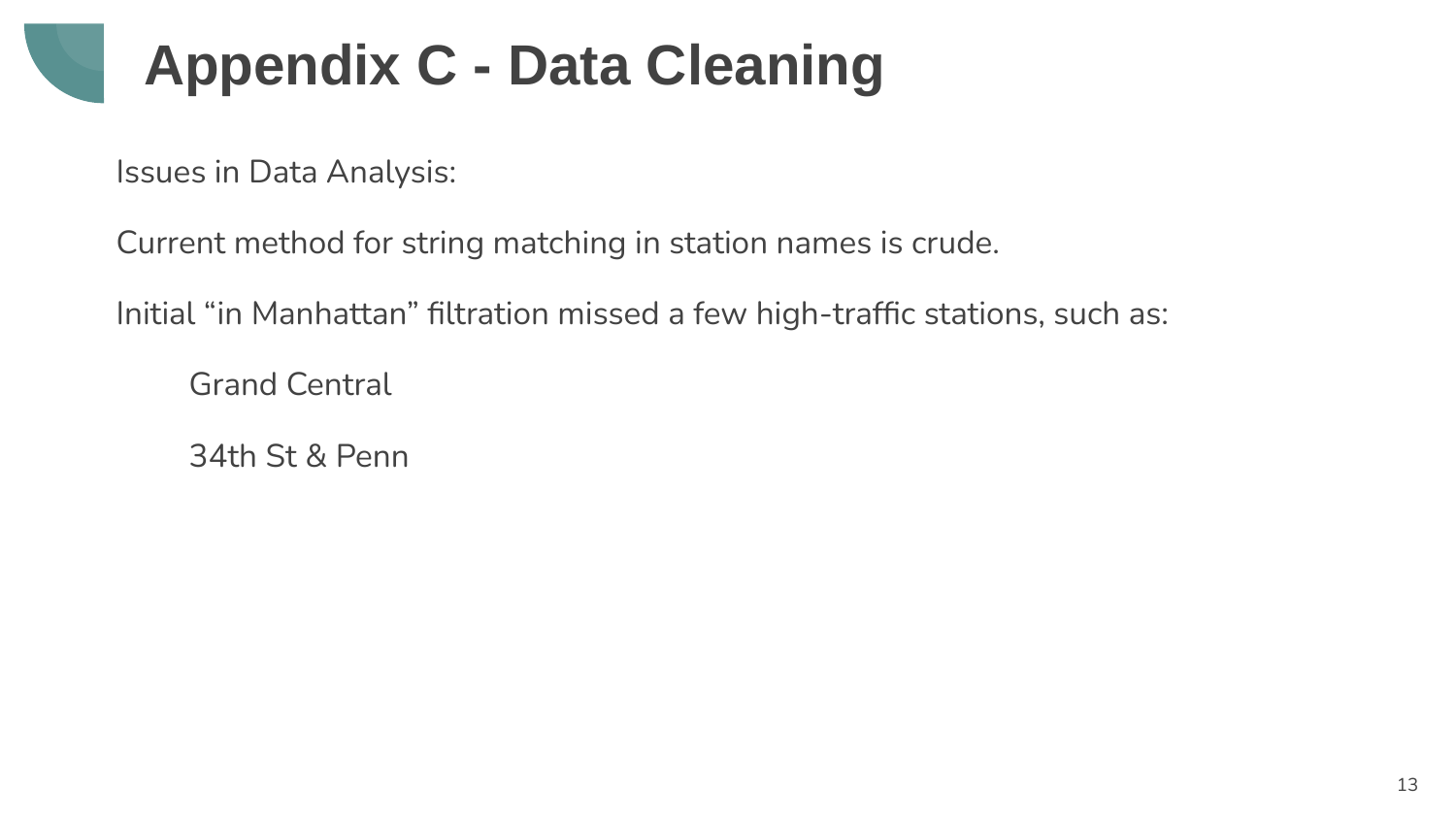

# Appendix C - Data Cleaning
Issues in Data Analysis:
Current method for string matching in station names is crude.
Initial “in Manhattan” filtration missed a few high-traffic stations, such as:
Grand Central
34th St & Penn

13